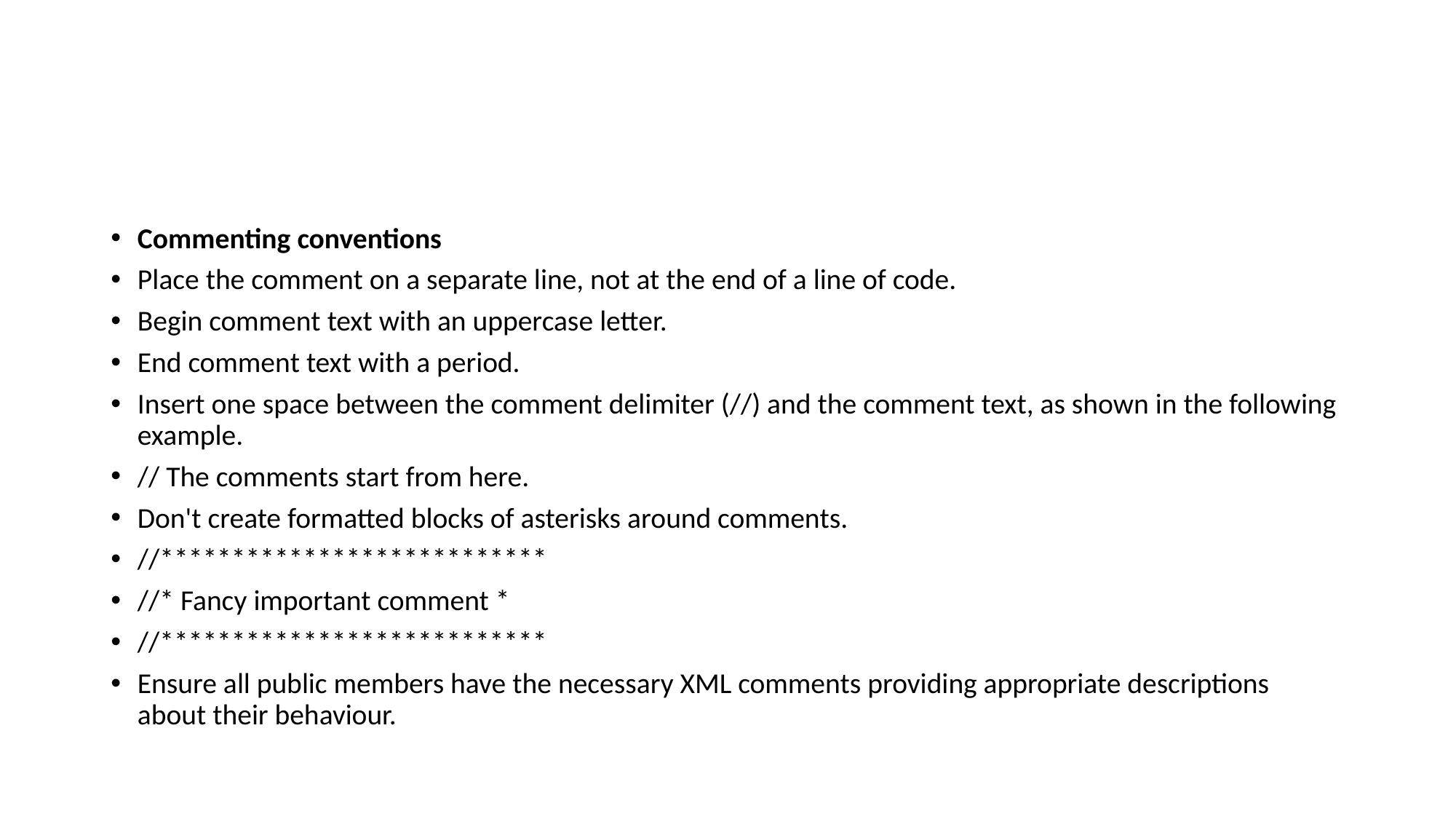

#
Commenting conventions
Place the comment on a separate line, not at the end of a line of code.
Begin comment text with an uppercase letter.
End comment text with a period.
Insert one space between the comment delimiter (//) and the comment text, as shown in the following example.
// The comments start from here.
Don't create formatted blocks of asterisks around comments.
//***************************
//* Fancy important comment *
//***************************
Ensure all public members have the necessary XML comments providing appropriate descriptions about their behaviour.